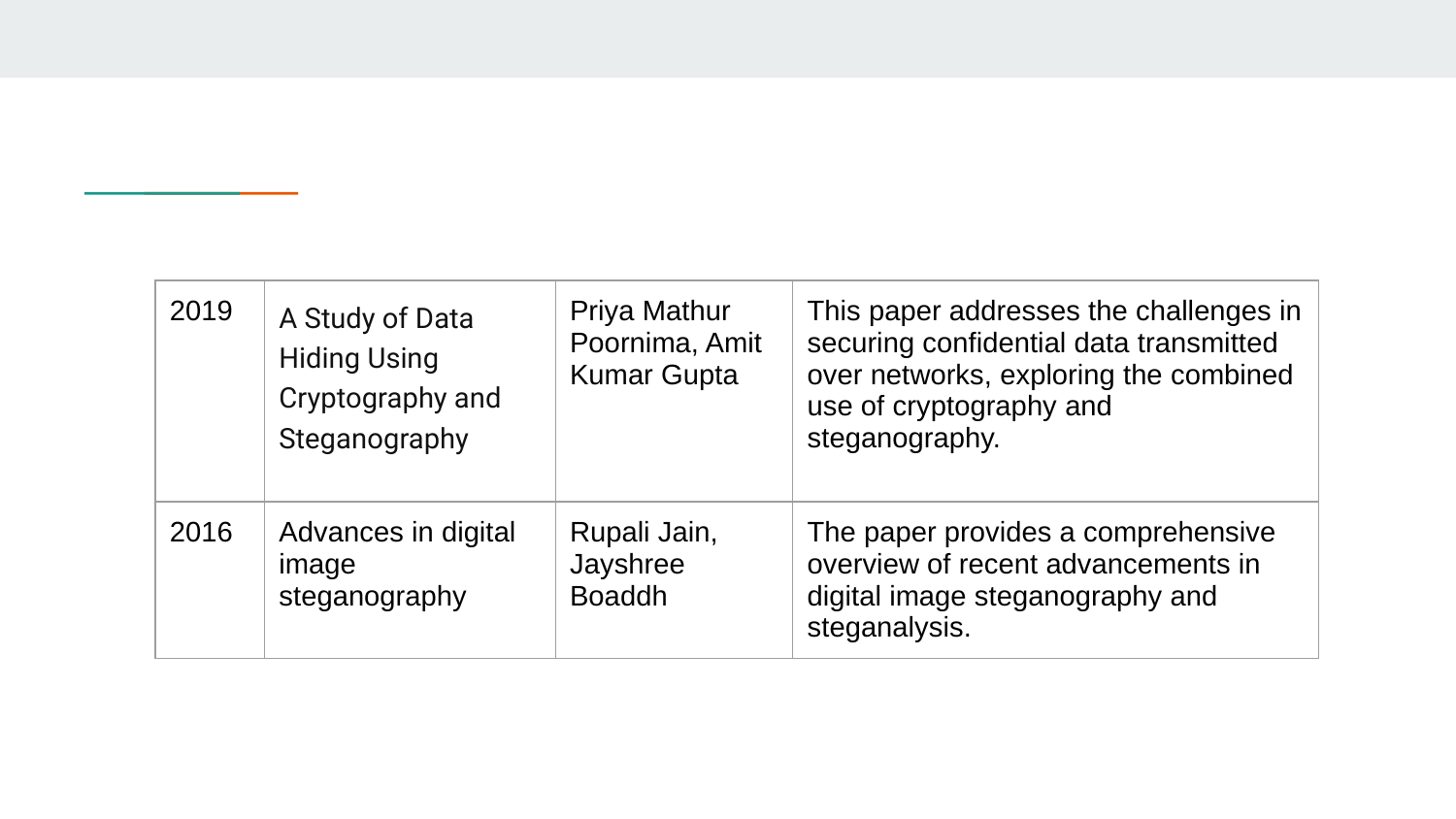

| 2019 | A Study of Data Hiding Using Cryptography and Steganography | Priya Mathur Poornima, Amit Kumar Gupta | This paper addresses the challenges in securing confidential data transmitted over networks, exploring the combined use of cryptography and steganography. |
| --- | --- | --- | --- |
| 2016 | Advances in digital image steganography | Rupali Jain, Jayshree Boaddh | The paper provides a comprehensive overview of recent advancements in digital image steganography and steganalysis. |